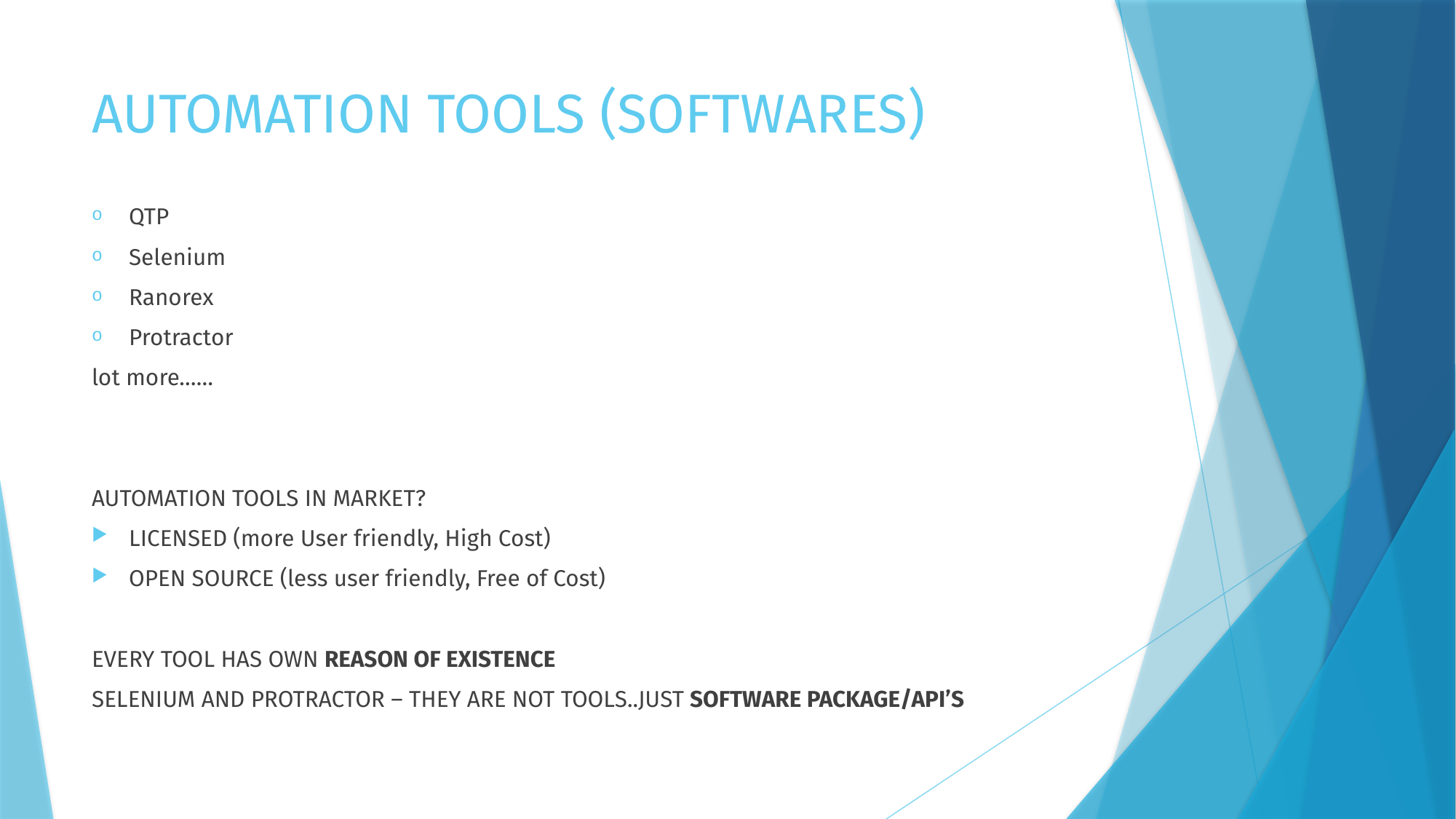

# AUTOMATION TOOLS (SOFTWARES)
QTP
Selenium
Ranorex
Protractor
lot more……

AUTOMATION TOOLS IN MARKET?
LICENSED (more User friendly, High Cost)
OPEN SOURCE (less user friendly, Free of Cost)

EVERY TOOL HAS OWN REASON OF EXISTENCE
SELENIUM AND PROTRACTOR – THEY ARE NOT TOOLS..JUST SOFTWARE PACKAGE/API’S